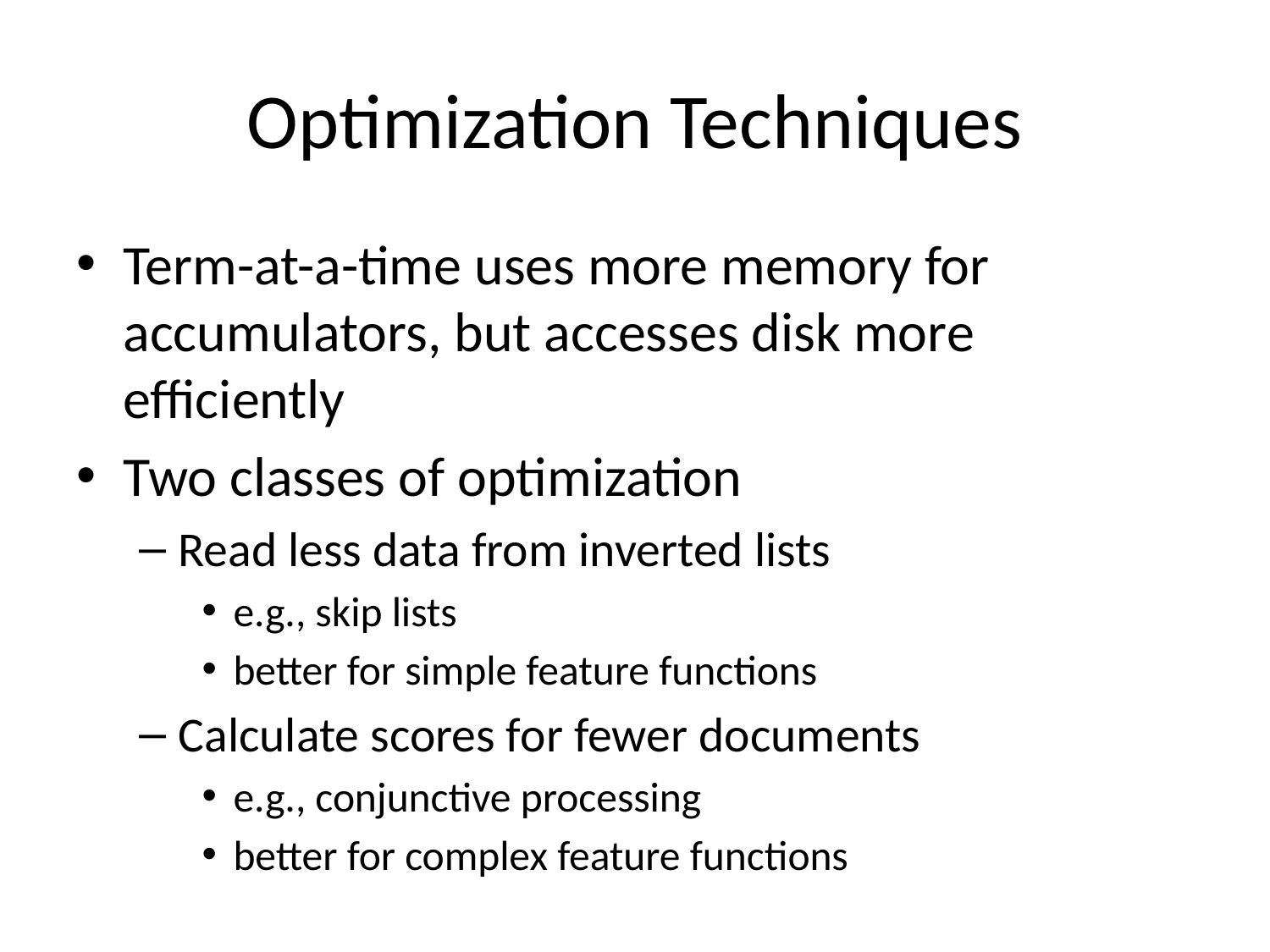

# Optimization Techniques
Term-at-a-time uses more memory for accumulators, but accesses disk more efficiently
Two classes of optimization
Read less data from inverted lists
e.g., skip lists
better for simple feature functions
Calculate scores for fewer documents
e.g., conjunctive processing
better for complex feature functions